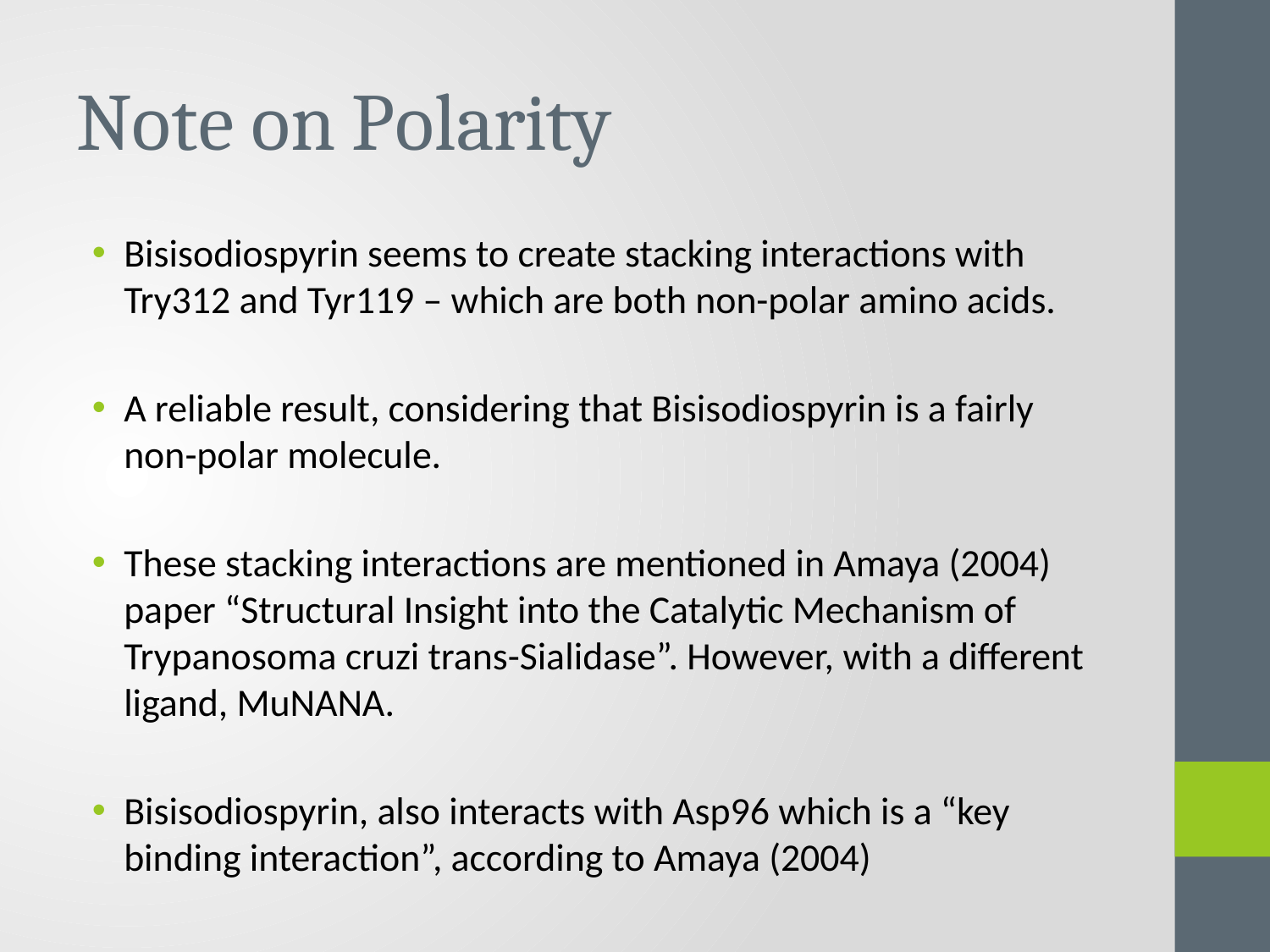

# Note on Polarity
Bisisodiospyrin seems to create stacking interactions with Try312 and Tyr119 – which are both non-polar amino acids.

A reliable result, considering that Bisisodiospyrin is a fairly non-polar molecule.

These stacking interactions are mentioned in Amaya (2004) paper “Structural Insight into the Catalytic Mechanism of Trypanosoma cruzi trans-Sialidase”. However, with a different ligand, MuNANA.

Bisisodiospyrin, also interacts with Asp96 which is a “key binding interaction”, according to Amaya (2004)